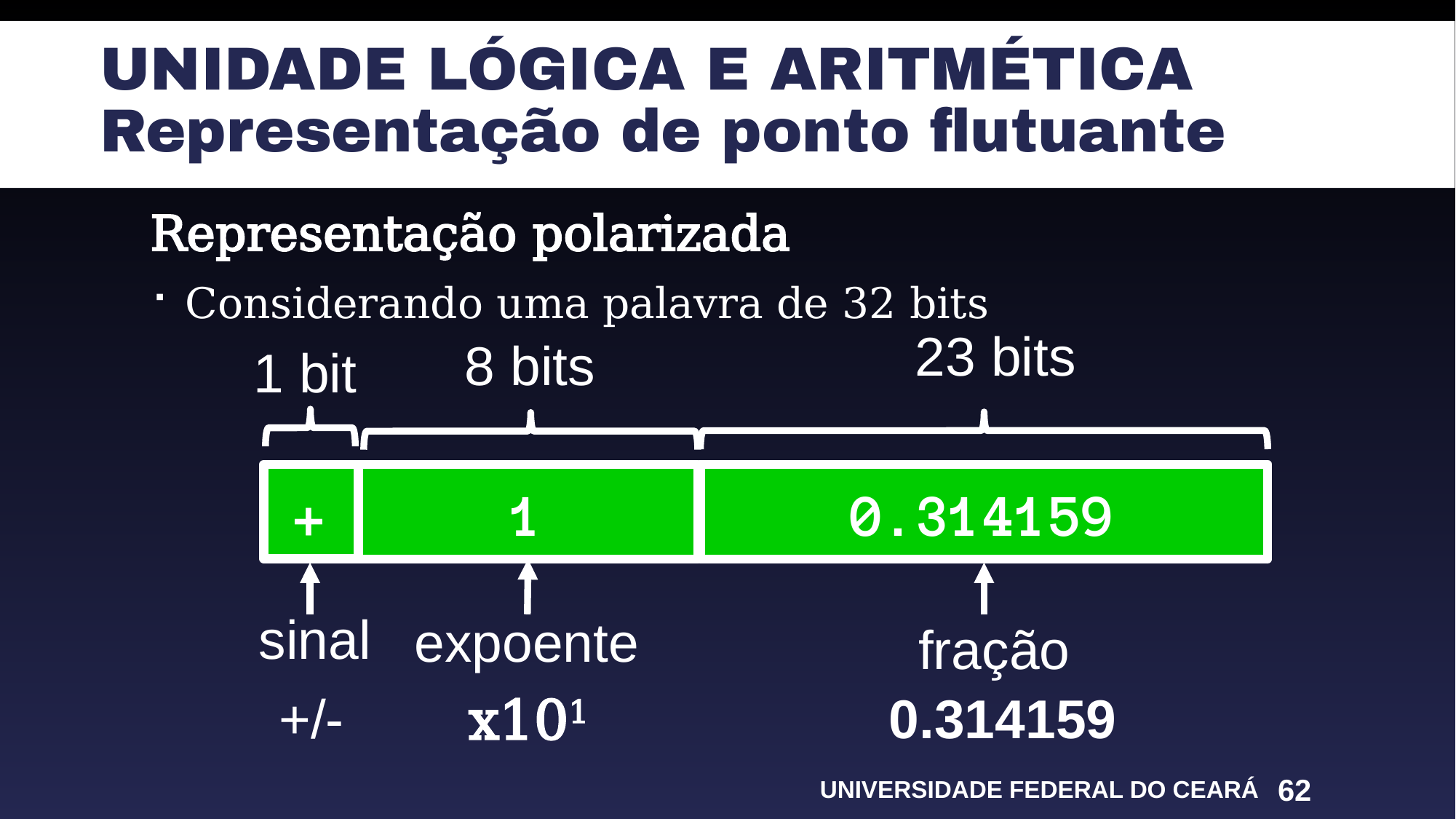

# Unidade lógica e aritmética Representação de ponto flutuante

Representação polarizada
 Considerando uma palavra de 32 bits

23 bits
8 bits
1 bit

+
0.314159
1
sinal
expoente
fração
+/-
0.314159
x101
UNIVERSIDADE FEDERAL DO CEARÁ
62